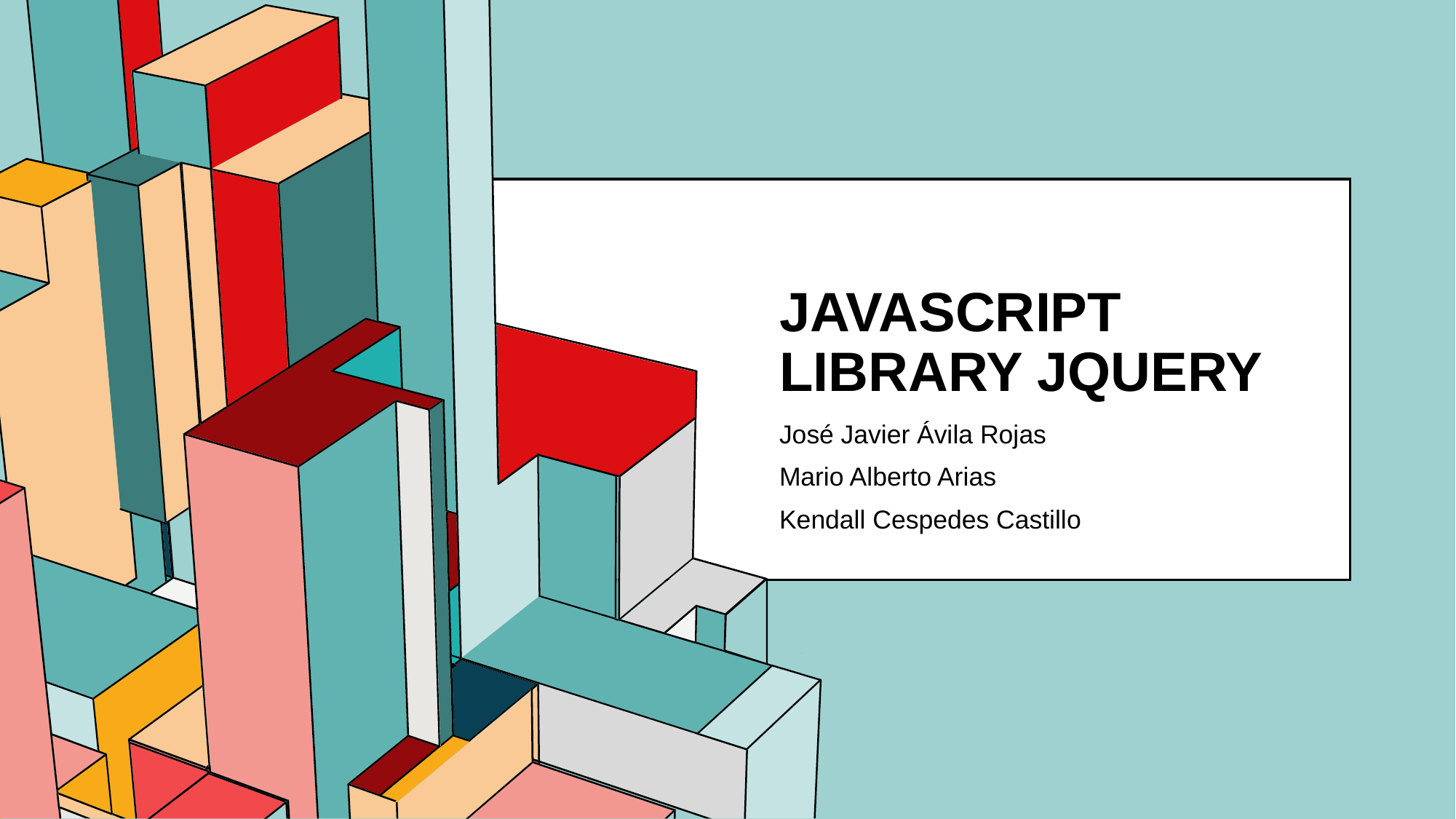

# JAVASCRIPT LIBRARY JQUERy
José Javier Ávila Rojas
Mario Alberto Arias
Kendall Cespedes Castillo